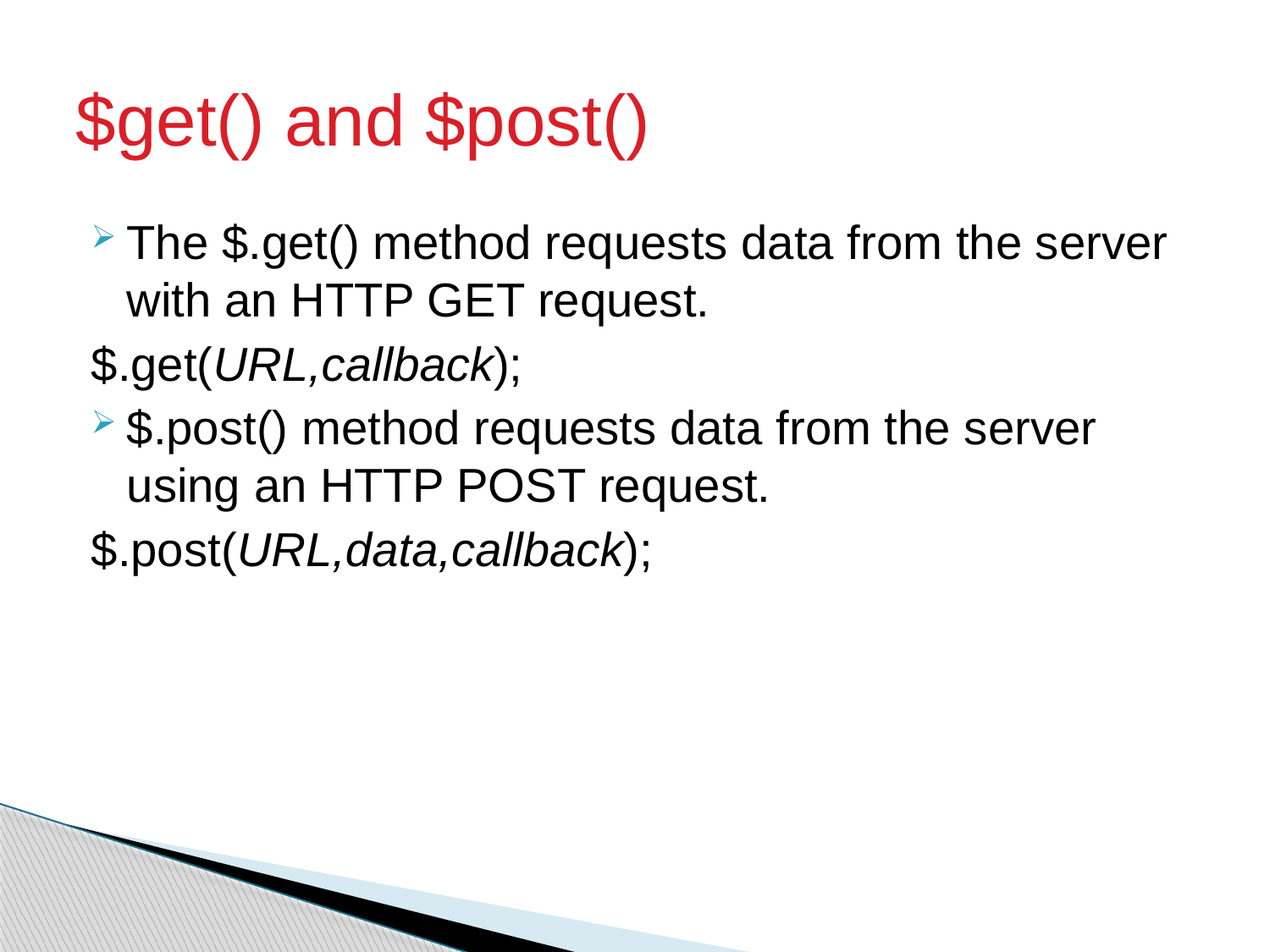

# $get() and $post()
The $.get() method requests data from the server with an HTTP GET request.
$.get(URL,callback);
$.post() method requests data from the server using an HTTP POST request.
$.post(URL,data,callback);